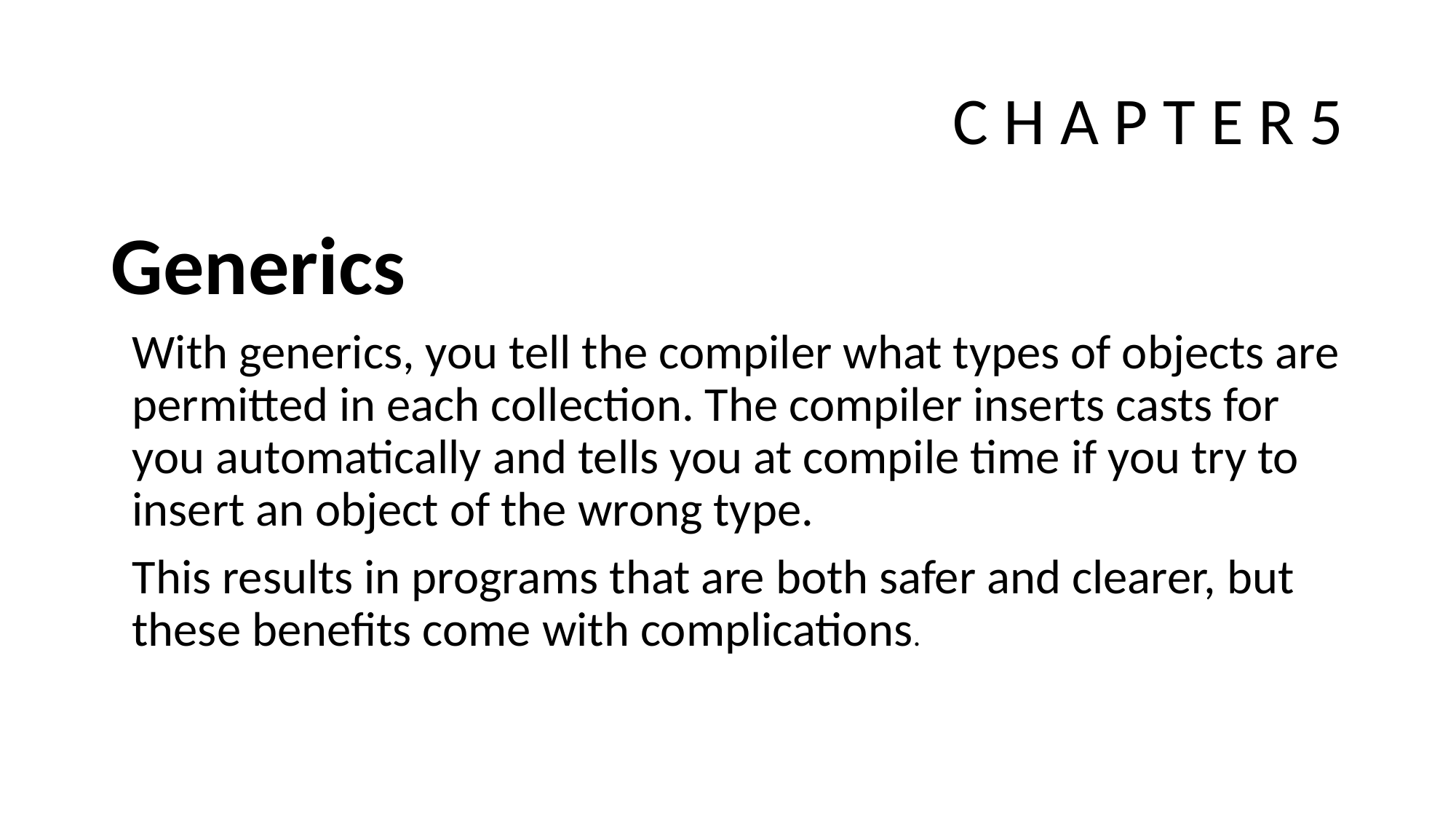

# C H A P T E R 5
Generics
With generics, you tell the compiler what types of objects are permitted in each collection. The compiler inserts casts for you automatically and tells you at compile time if you try to insert an object of the wrong type.
This results in programs that are both safer and clearer, but these benefits come with complications.